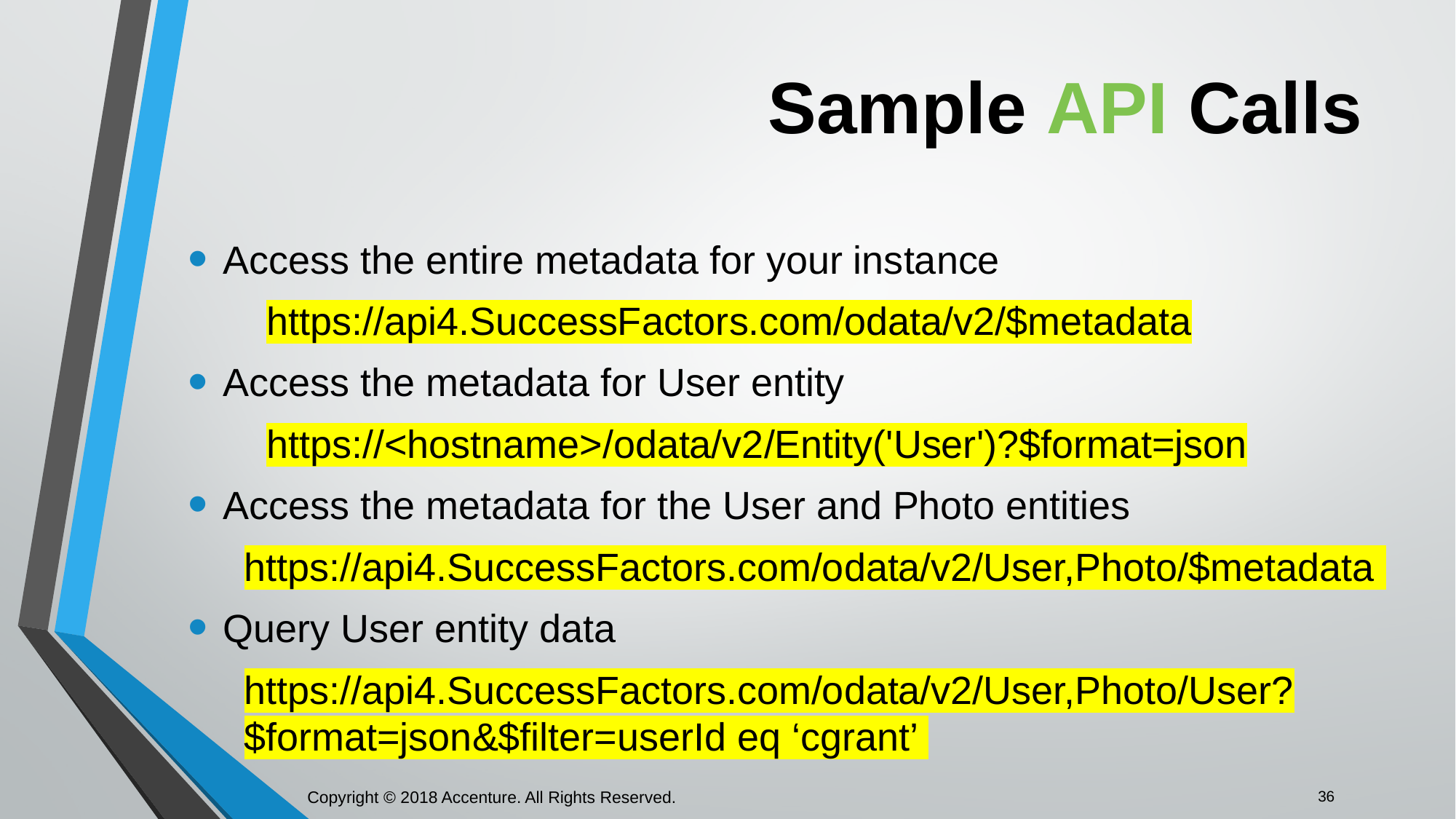

# Sample API Calls
Access the entire metadata for your instance
	https://api4.SuccessFactors.com/odata/v2/$metadata
Access the metadata for User entity
	https://<hostname>/odata/v2/Entity('User')?$format=json
Access the metadata for the User and Photo entities
	https://api4.SuccessFactors.com/odata/v2/User,Photo/$metadata
Query User entity data
	https://api4.SuccessFactors.com/odata/v2/User,Photo/User?$format=json&$filter=userId eq ‘cgrant’
36